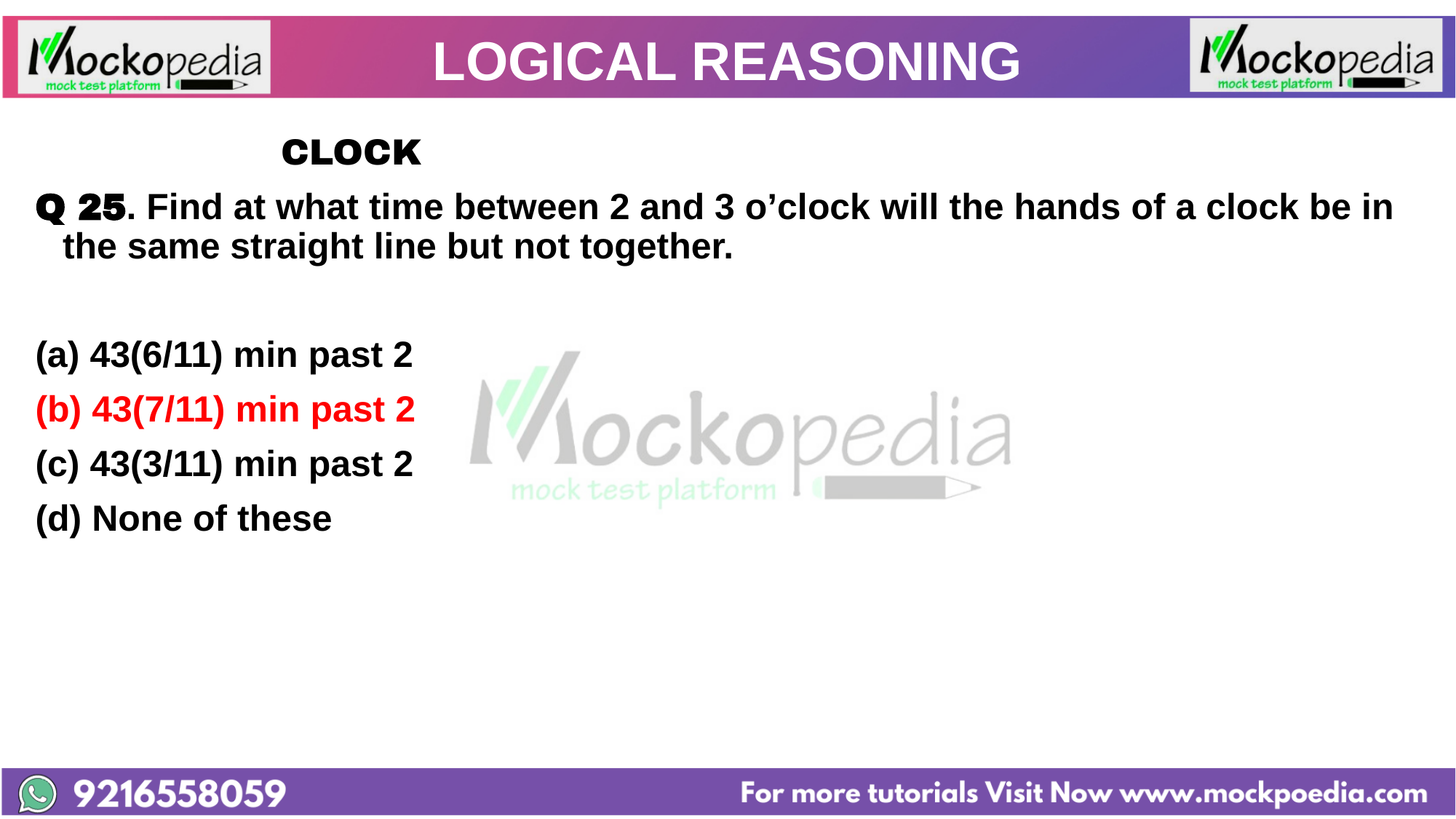

# LOGICAL REASONING
			CLOCK
Q 25. Find at what time between 2 and 3 o’clock will the hands of a clock be in the same straight line but not together.

43(6/11) min past 2
(b) 43(7/11) min past 2
(c) 43(3/11) min past 2
(d) None of these